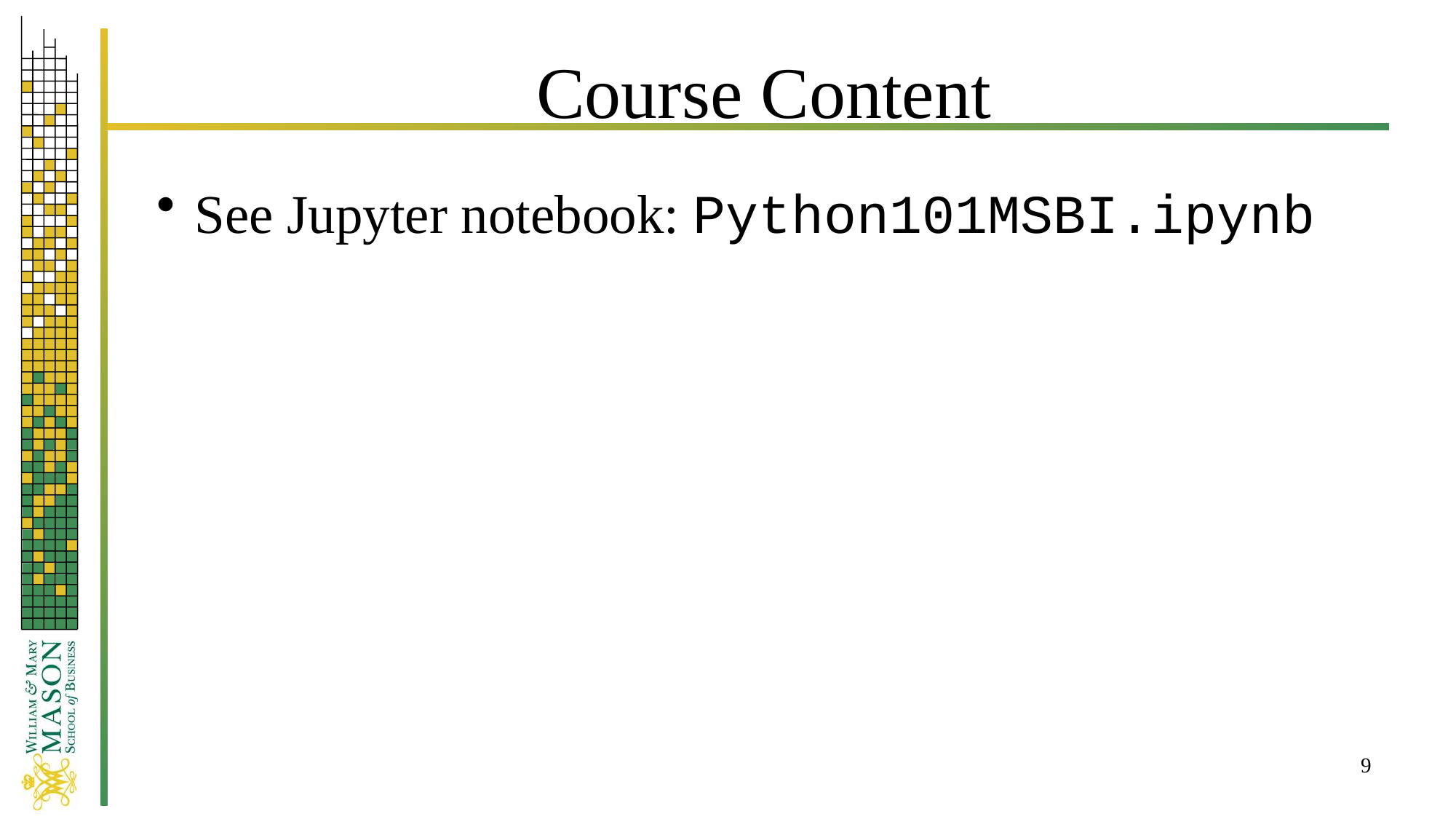

# Course Content
See Jupyter notebook: Python101MSBI.ipynb
9